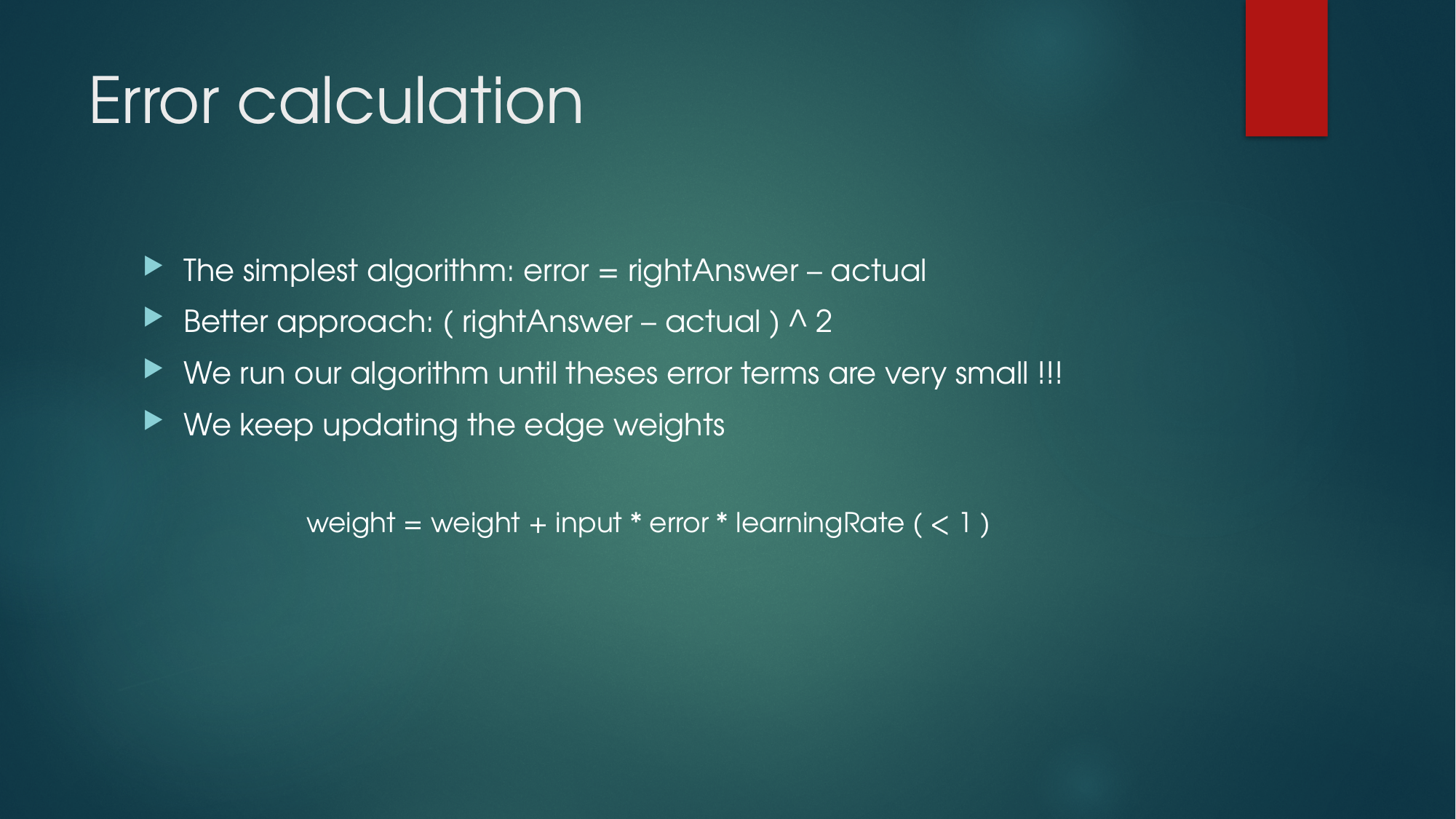

# Error calculation
The simplest algorithm: error = rightAnswer – actual
Better approach: ( rightAnswer – actual ) ^ 2
We run our algorithm until theses error terms are very small !!!
We keep updating the edge weights

	weight = weight + input * error * learningRate ( < 1 )